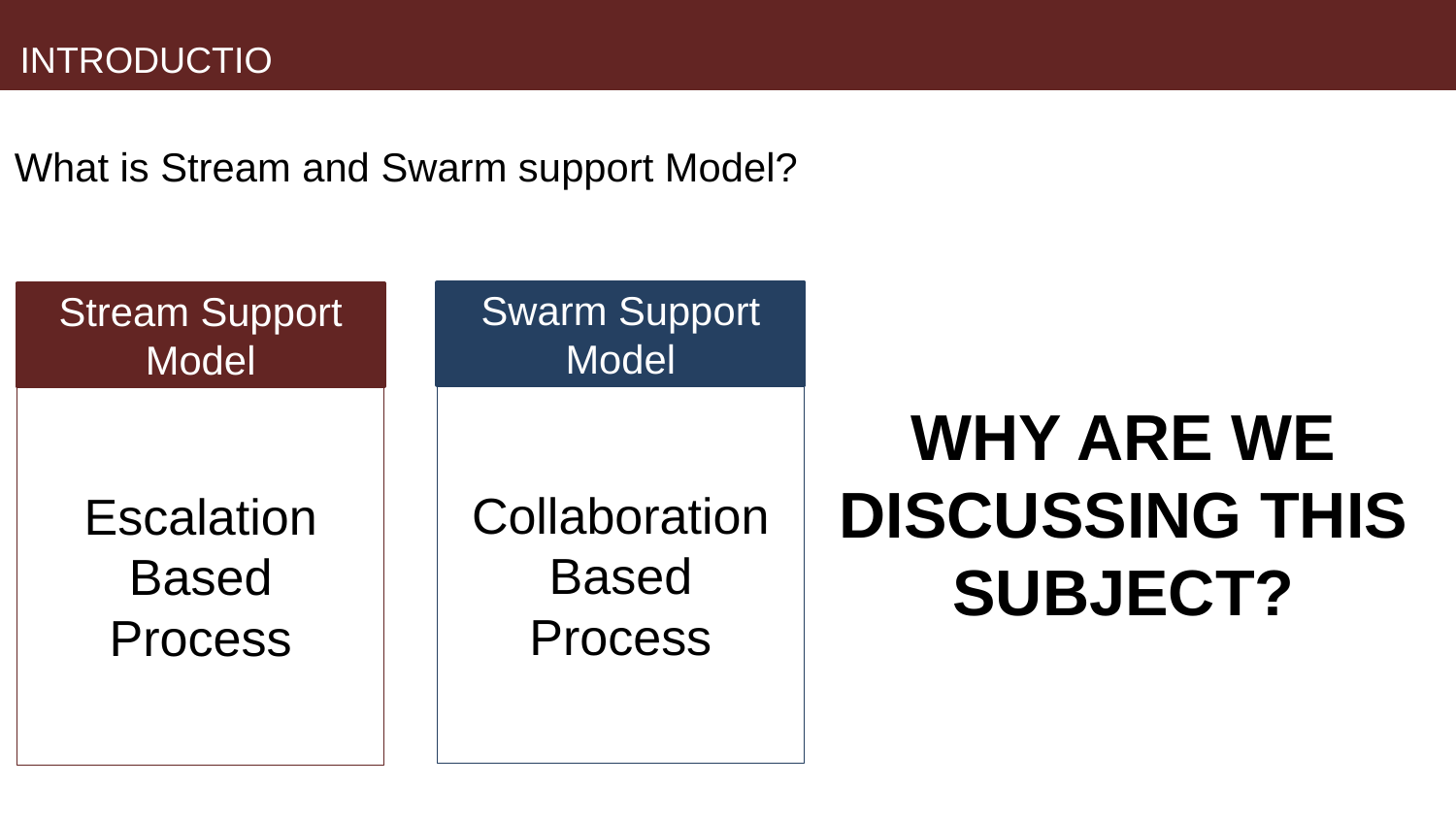

INTRODUCTION
What is Stream and Swarm support Model?
Swarm Support Model
Collaboration Based Process
Stream Support Model
Escalation Based Process
WHY ARE WE DISCUSSING THIS SUBJECT?